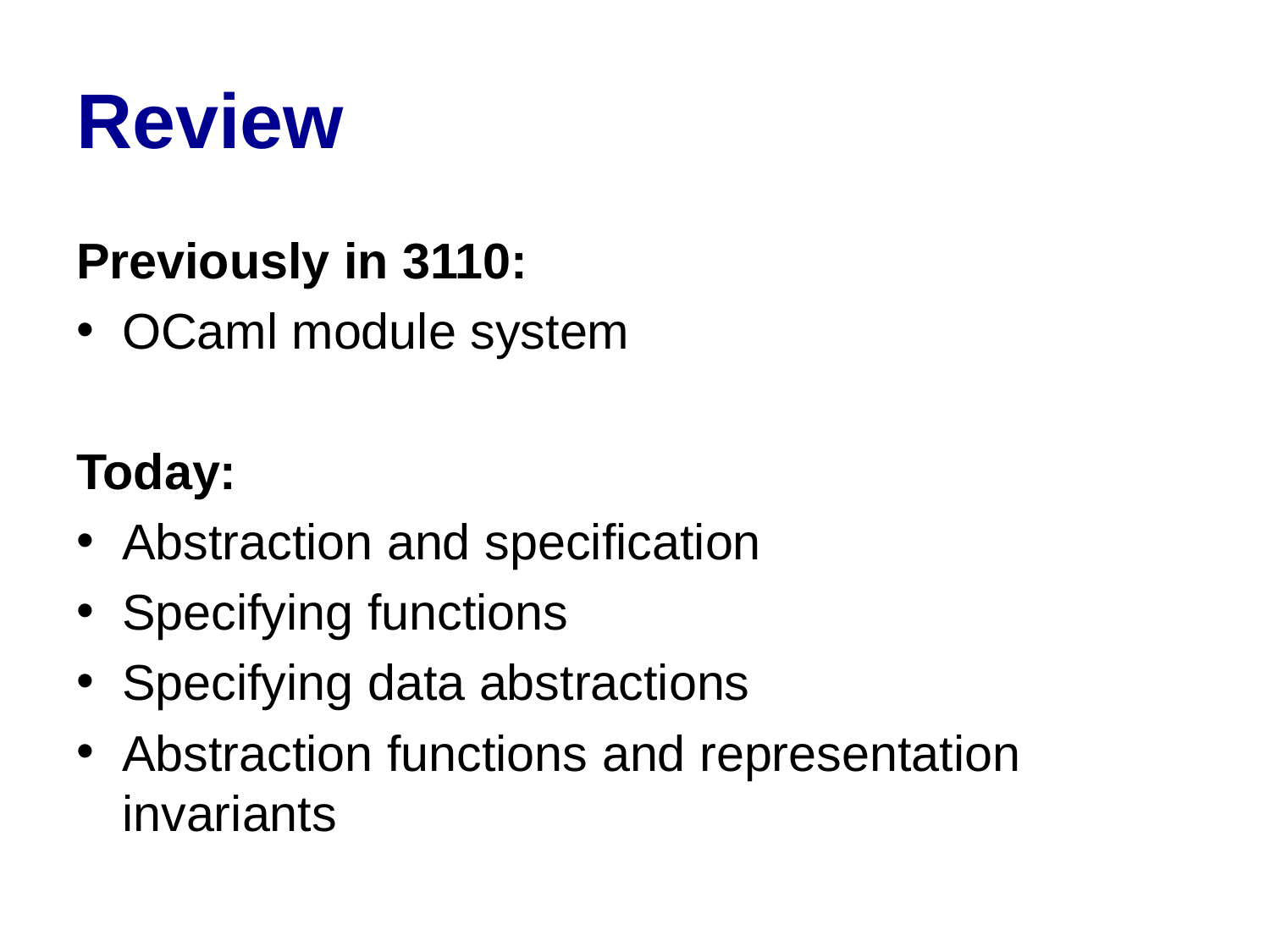

# Review
Previously in 3110:
OCaml module system

Today:
Abstraction and specification
Specifying functions
Specifying data abstractions
Abstraction functions and representation invariants